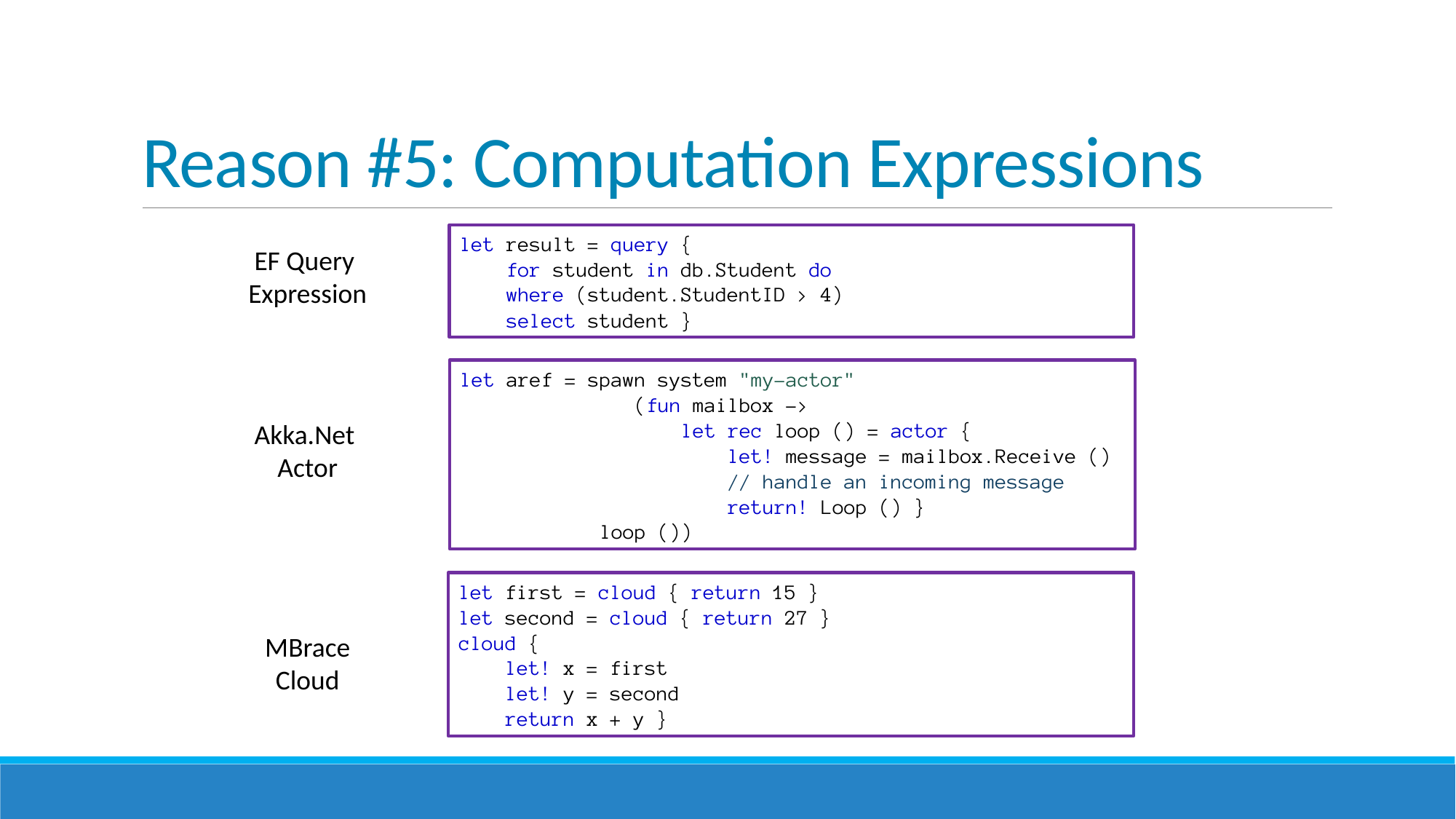

# Reason #5: Computation Expressions
let result = query {
    for student in db.Student do
    where (student.StudentID > 4)
    select student }
EF Query
Expression
let aref = spawn system "my-actor"
               (fun mailbox ->
                   let rec loop () = actor {
                       let! message = mailbox.Receive ()
                       // handle an incoming message
                       return! Loop () }
            loop ())
Akka.Net
Actor
let first = cloud { return 15 }
let second = cloud { return 27 }
cloud {
    let! x = first
    let! y = second
    return x + y }
MBrace
Cloud